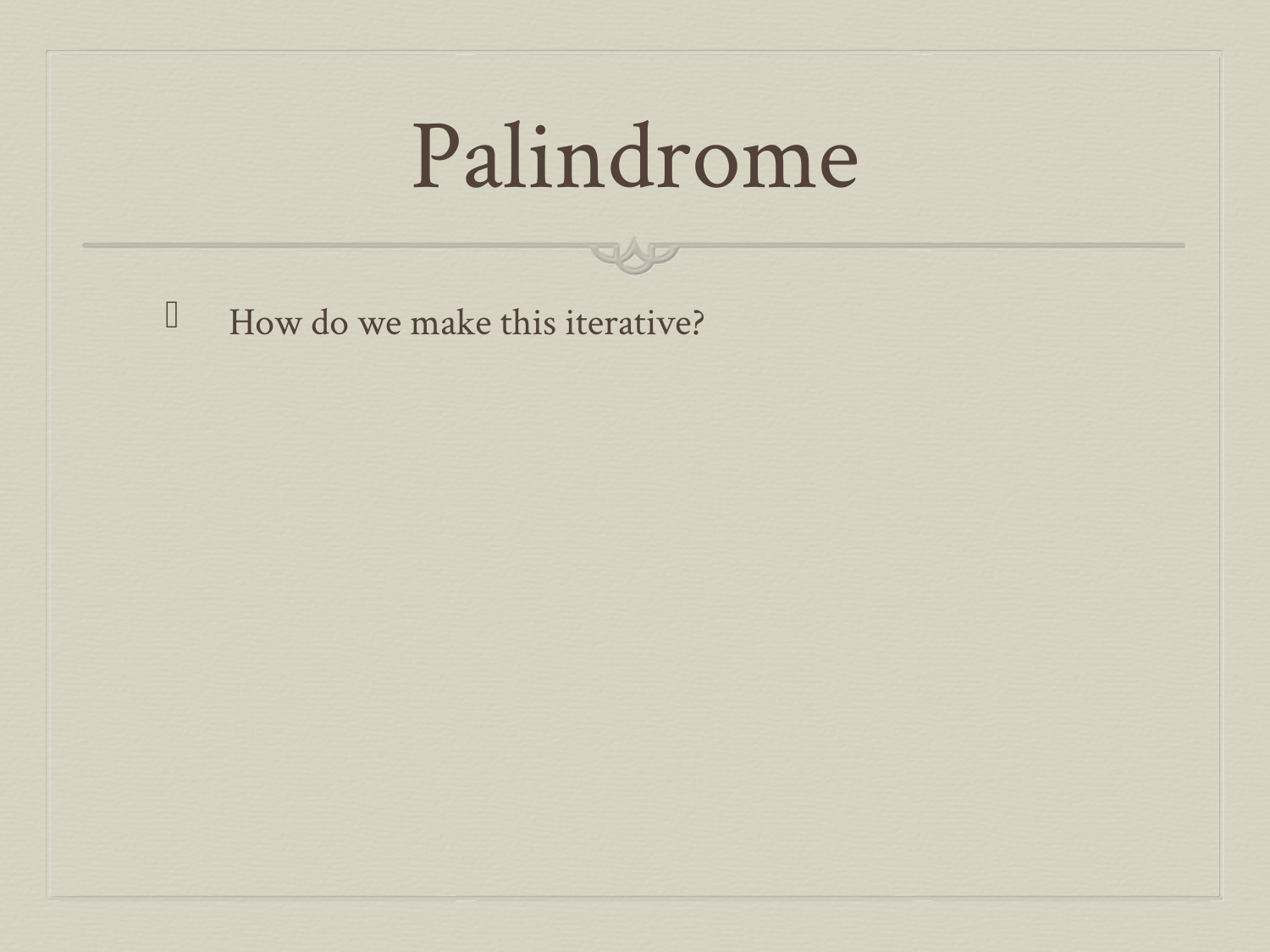

# Palindrome
How do we make this iterative?